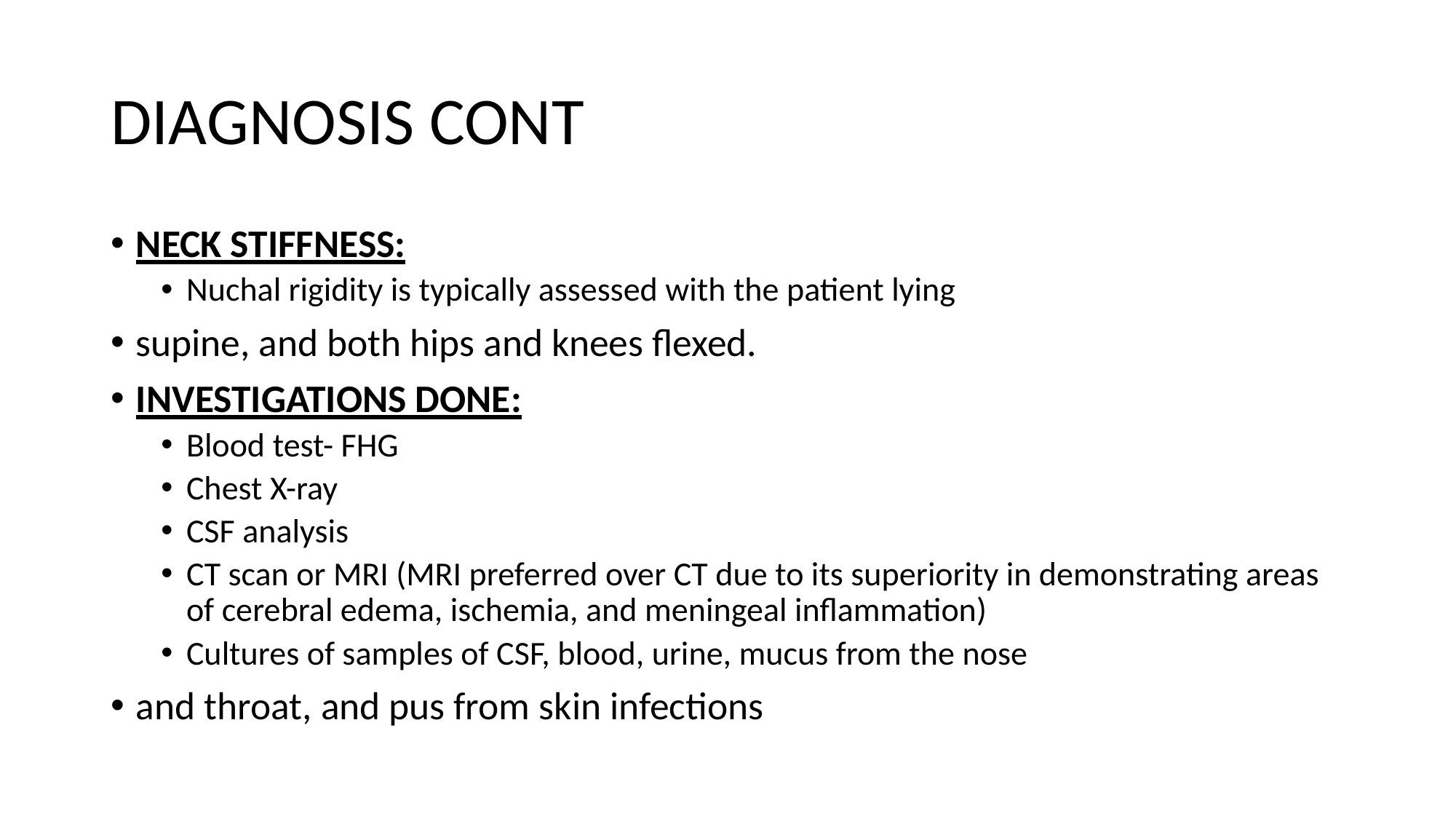

# DIAGNOSIS CONT
NECK STIFFNESS:
Nuchal rigidity is typically assessed with the patient lying
supine, and both hips and knees flexed.
INVESTIGATIONS DONE:
Blood test- FHG
Chest X-ray
CSF analysis
CT scan or MRI (MRI preferred over CT due to its superiority in demonstrating areas of cerebral edema, ischemia, and meningeal inflammation)
Cultures of samples of CSF, blood, urine, mucus from the nose
and throat, and pus from skin infections